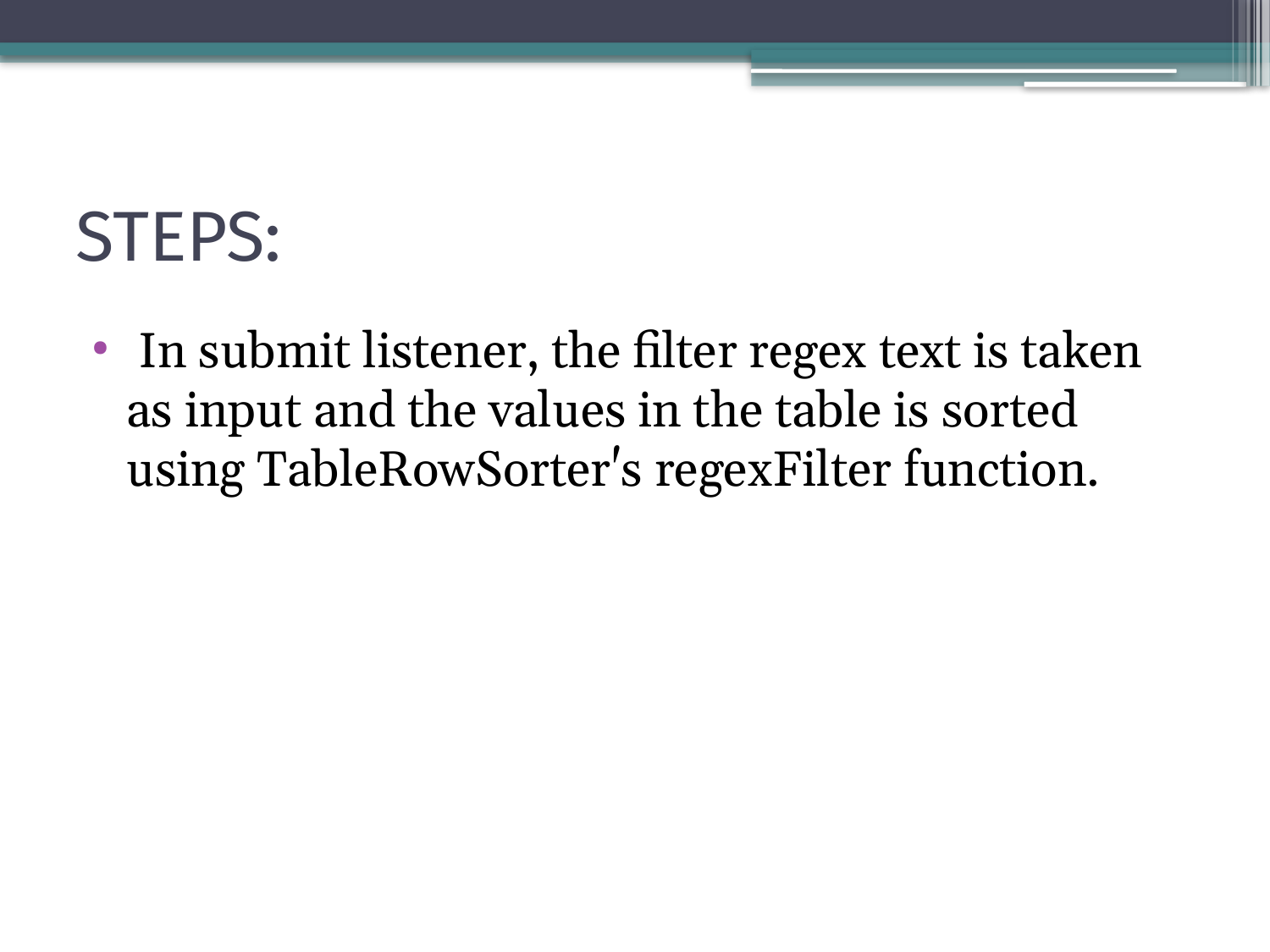

# STEPS:
 In submit listener, the filter regex text is taken as input and the values in the table is sorted using TableRowSorter's regexFilter function.